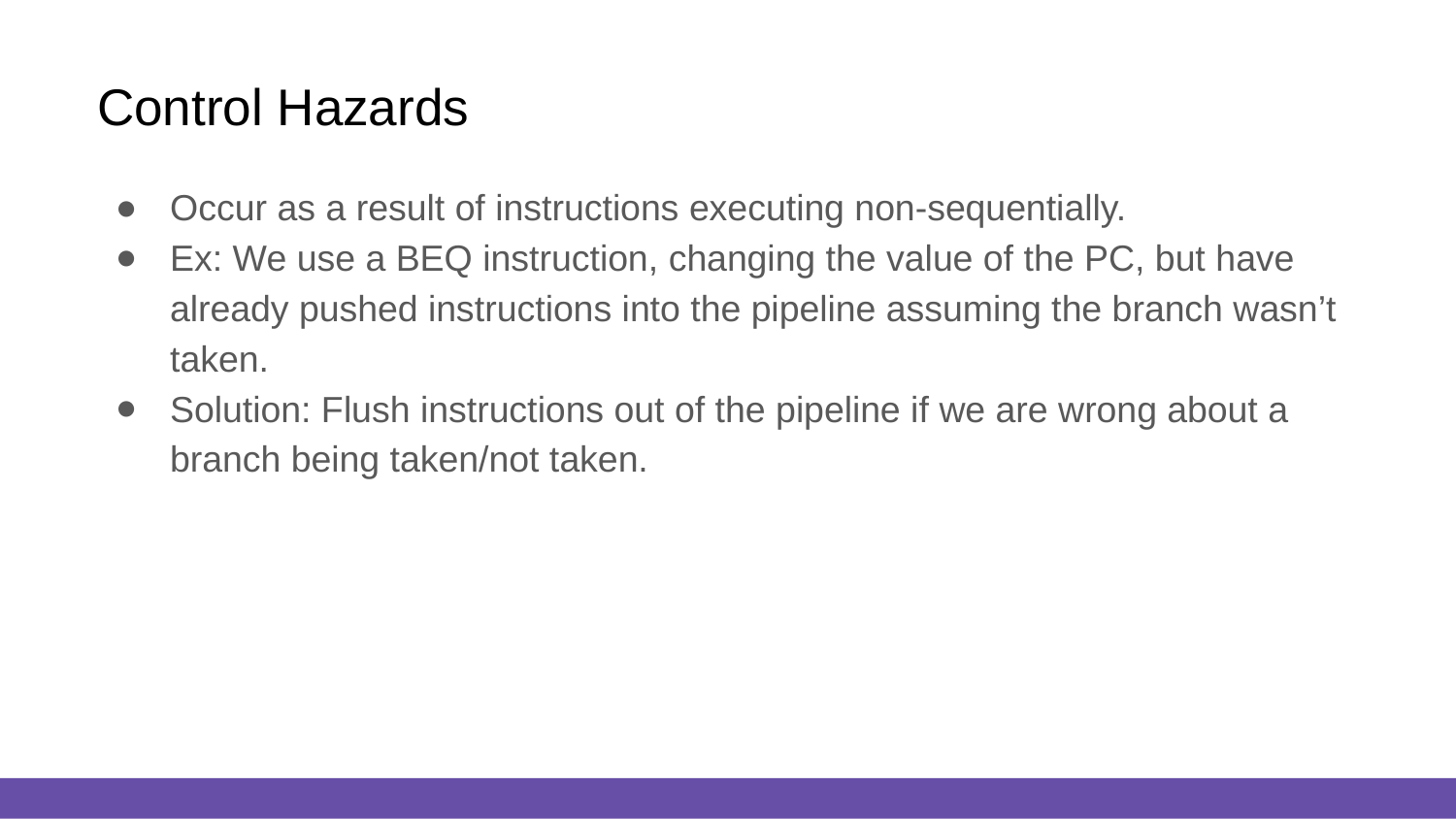

# Control Hazards
Occur as a result of instructions executing non-sequentially.
Ex: We use a BEQ instruction, changing the value of the PC, but have already pushed instructions into the pipeline assuming the branch wasn’t taken.
Solution: Flush instructions out of the pipeline if we are wrong about a branch being taken/not taken.